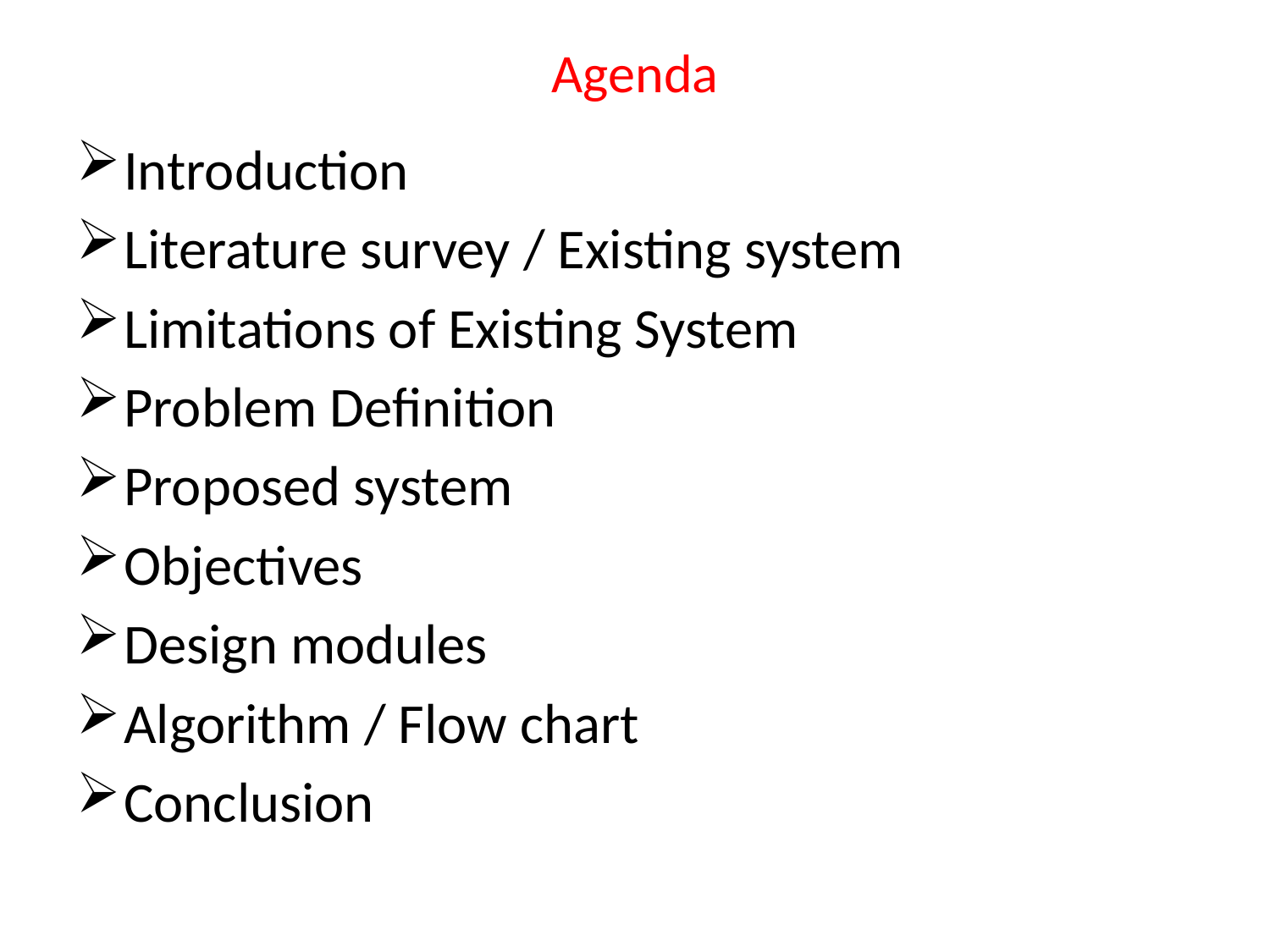

# Agenda
Introduction
Literature survey / Existing system
Limitations of Existing System
Problem Definition
Proposed system
Objectives
Design modules
Algorithm / Flow chart
Conclusion

2